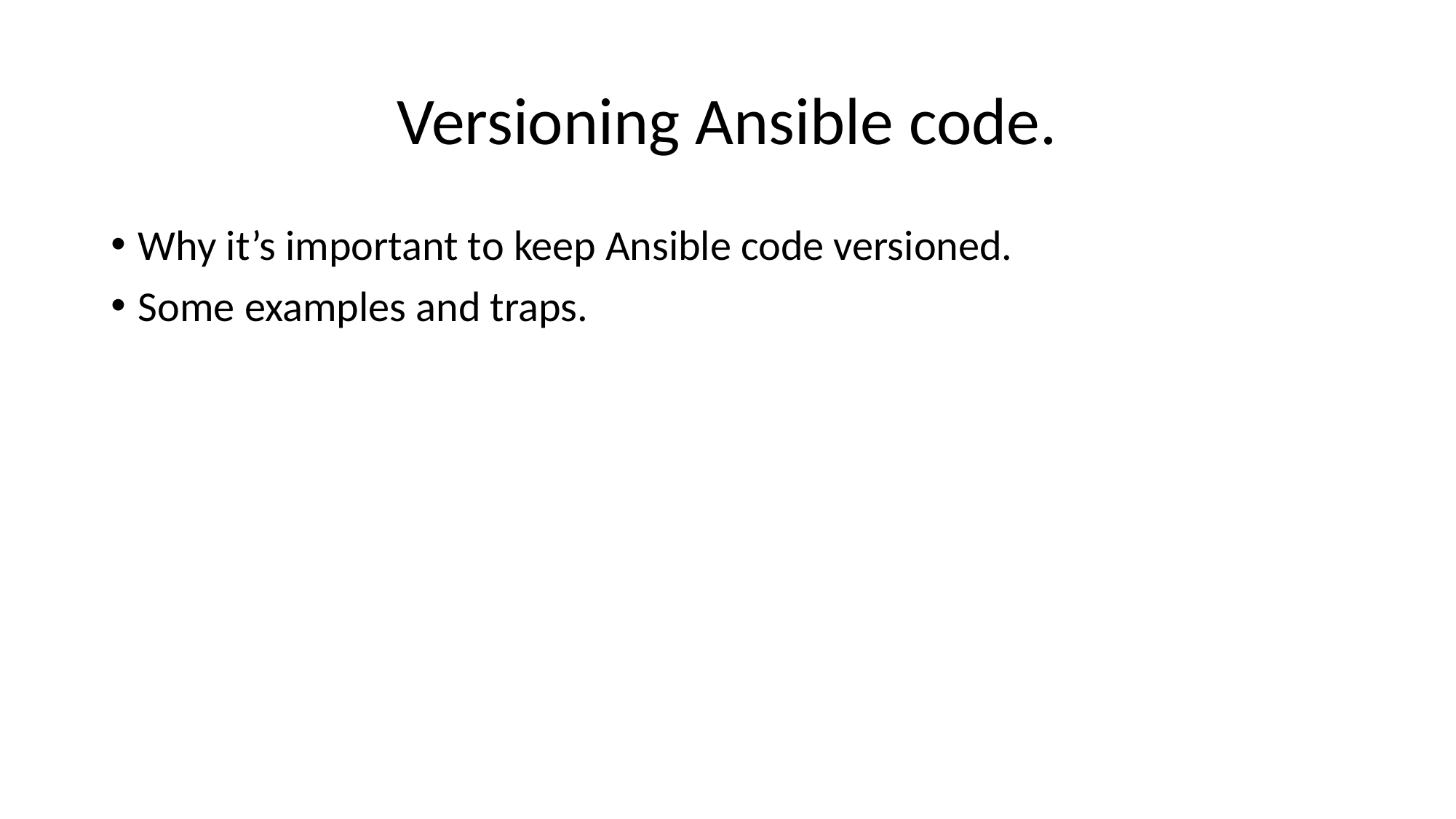

# Versioning Ansible code.
Why it’s important to keep Ansible code versioned.
Some examples and traps.